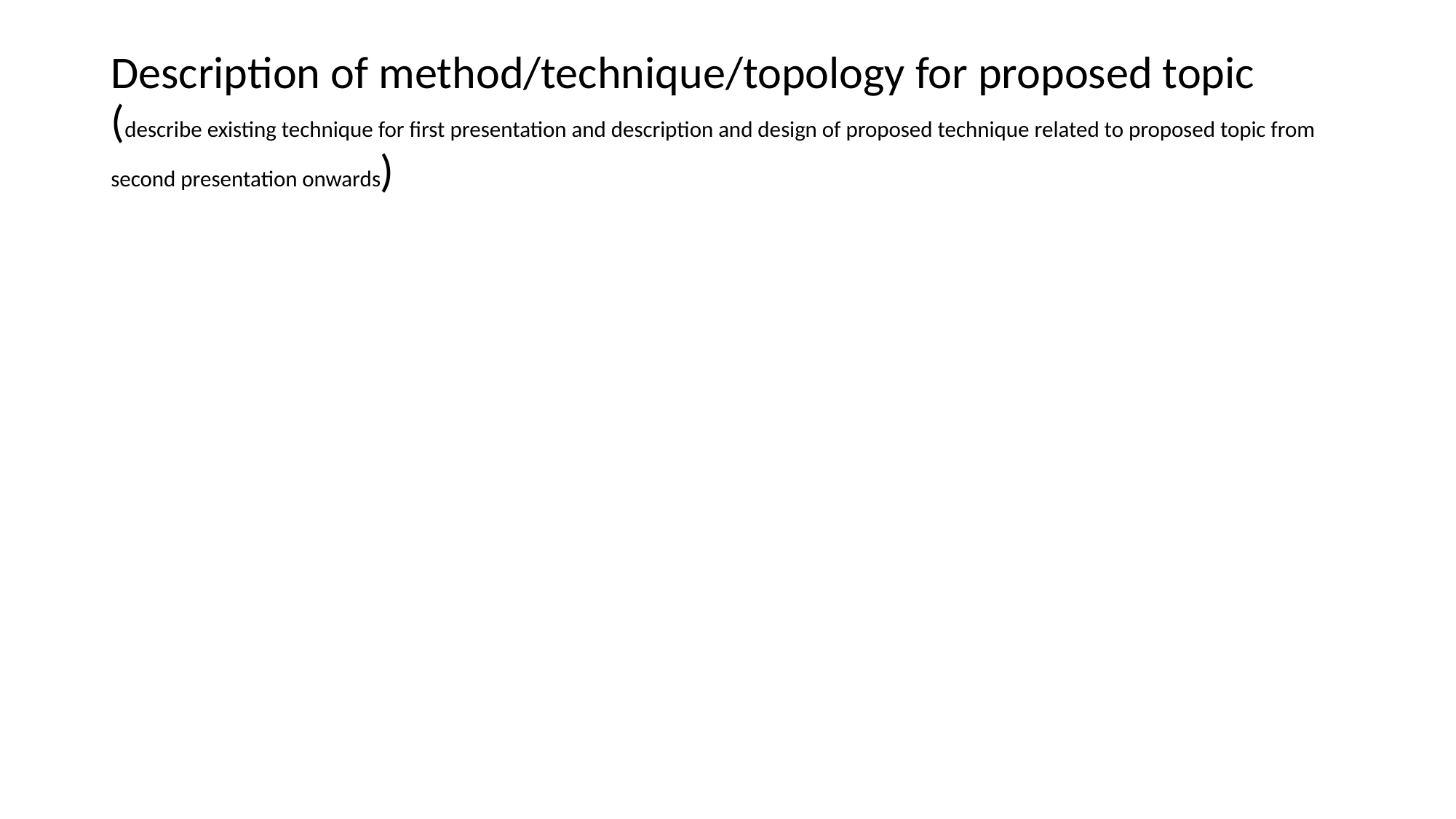

# Description of method/technique/topology for proposed topic (describe existing technique for first presentation and description and design of proposed technique related to proposed topic from second presentation onwards)